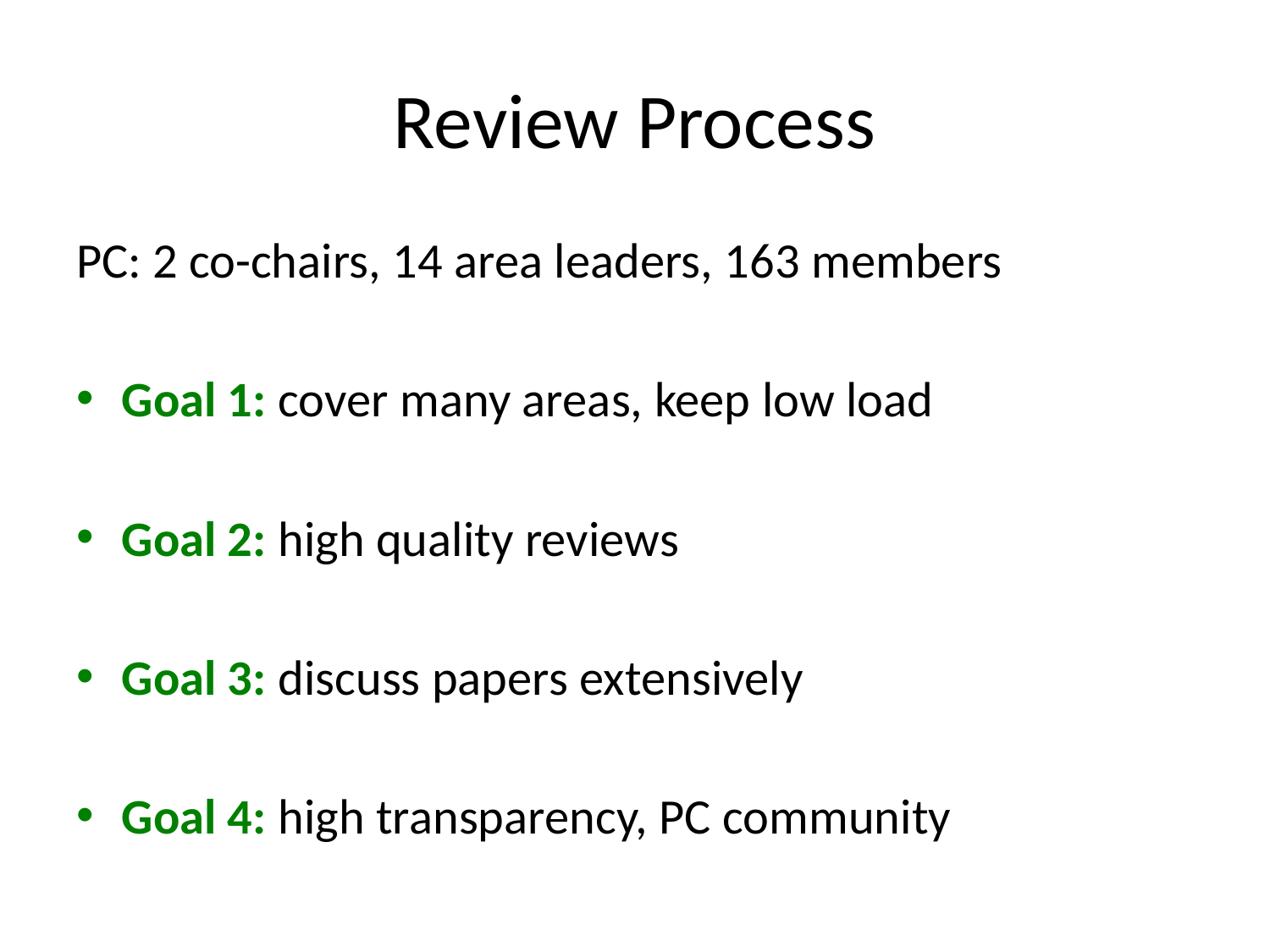

# Review Process
PC: 2 co-chairs, 14 area leaders, 163 members

Goal 1: cover many areas, keep low load

Goal 2: high quality reviews

Goal 3: discuss papers extensively

Goal 4: high transparency, PC community